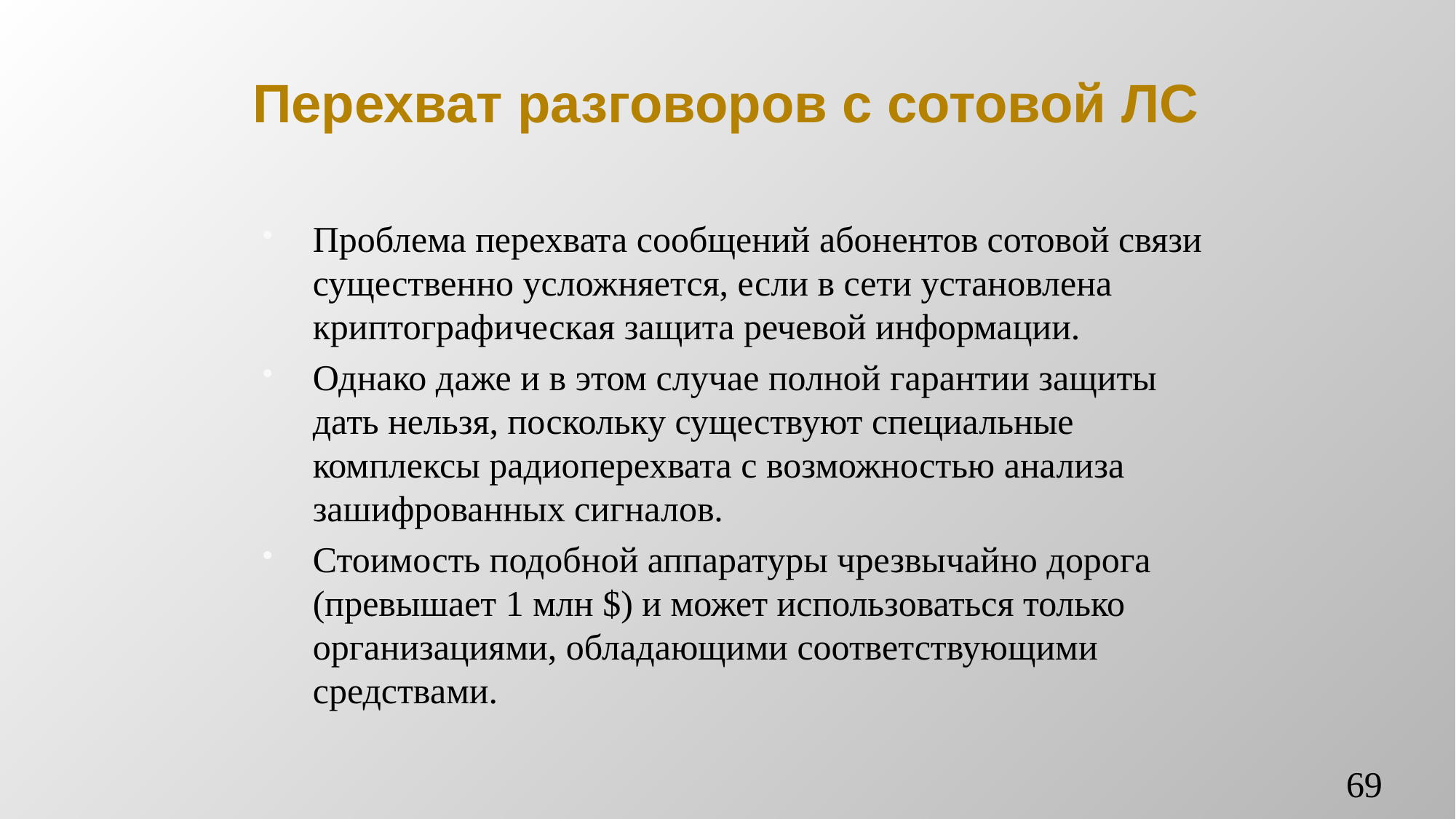

# Перехват разговоров с сотовой ЛС
Проблема перехвата сообщений абонентов сотовой связи существенно усложняется, если в сети установлена криптографическая защита речевой информации.
Однако даже и в этом случае полной гарантии защиты дать нельзя, поскольку существуют специальные комплексы радиоперехвата с возможностью анализа зашифрованных сигналов.
Стоимость подобной аппаратуры чрезвычайно дорога (превышает 1 млн $) и может использоваться только организациями, обладающими соответствующими средствами.
69